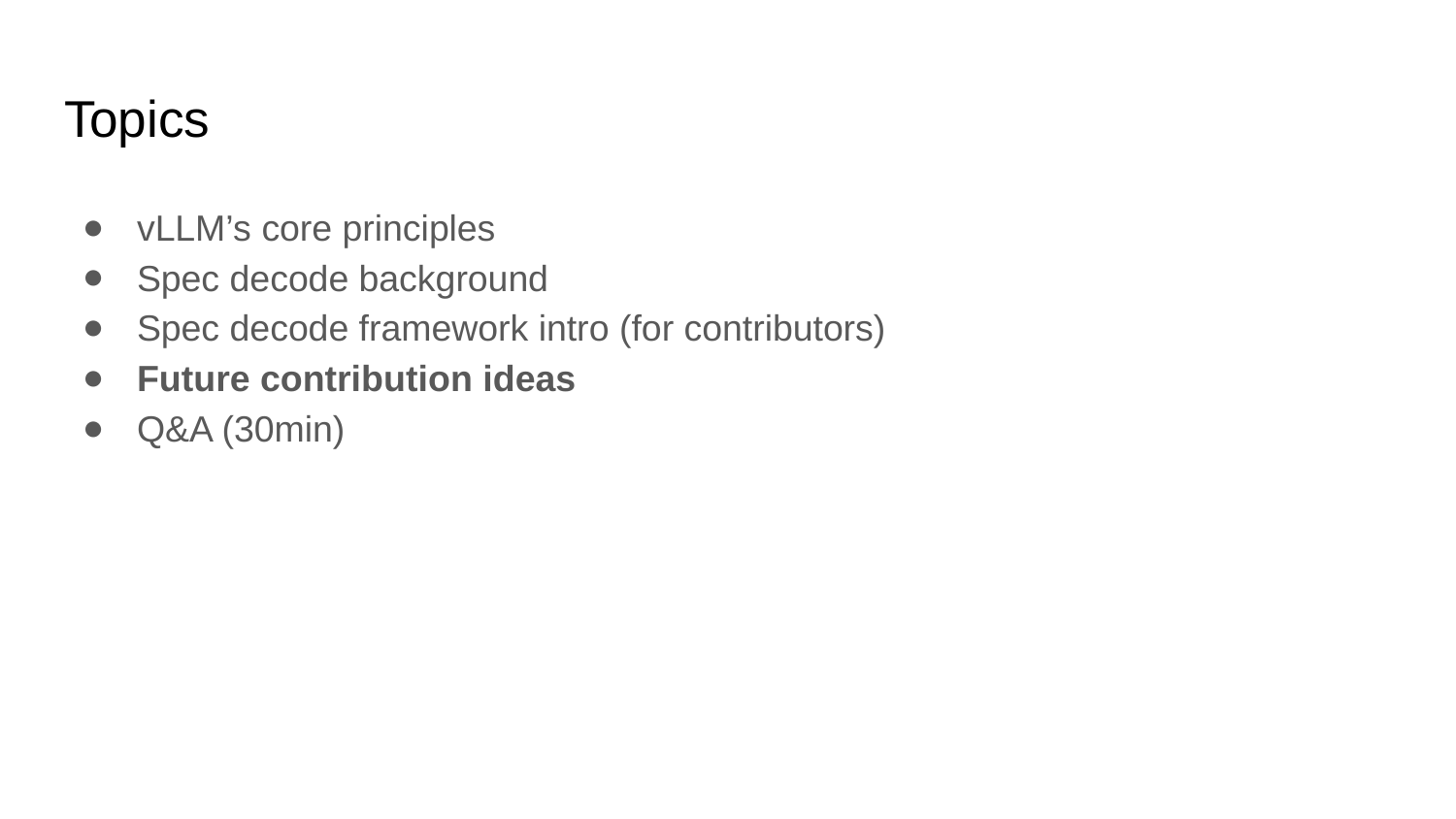

# Topics
vLLM’s core principles
Spec decode background
Spec decode framework intro (for contributors)
Future contribution ideas
Q&A (30min)